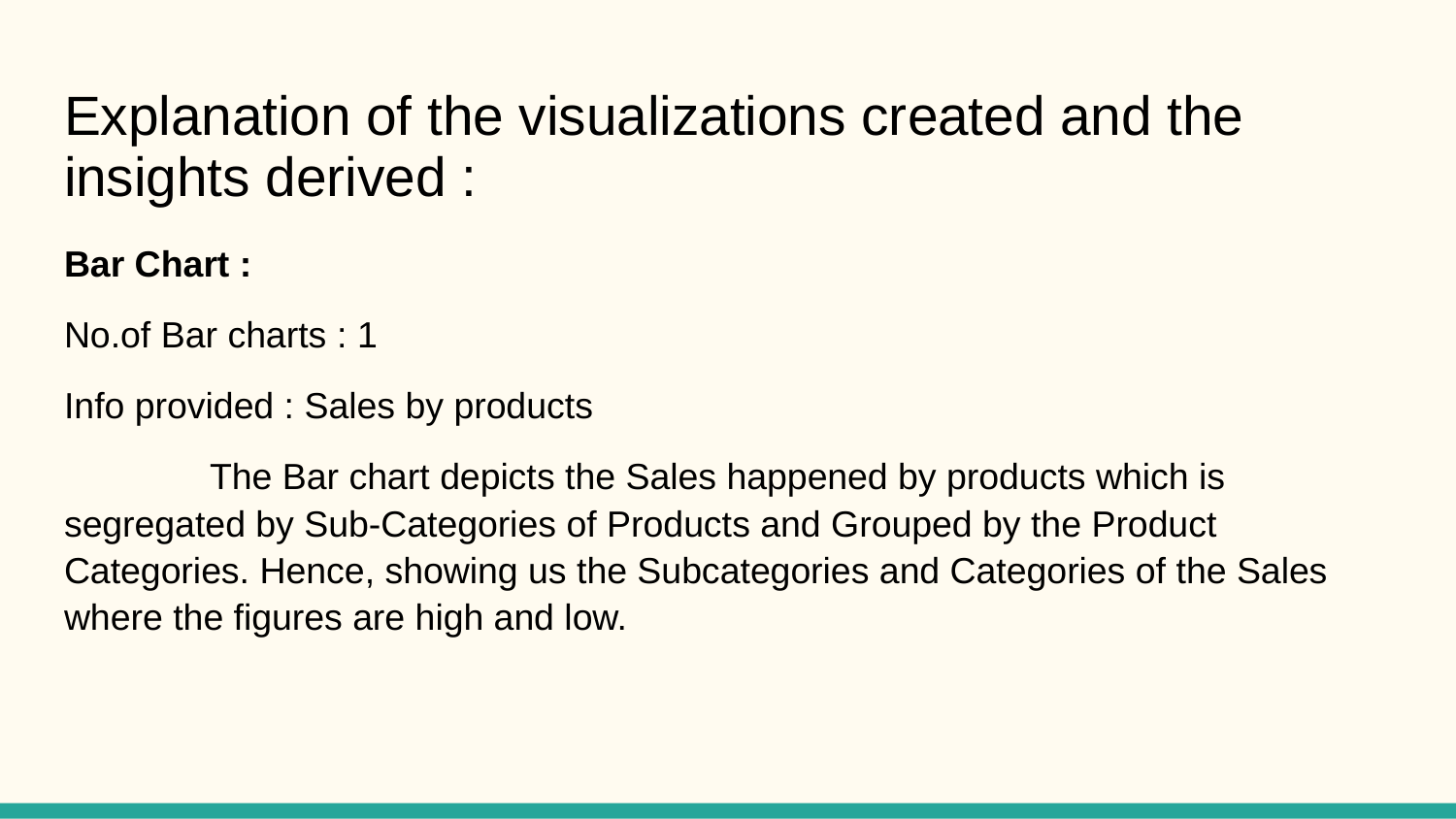

# Explanation of the visualizations created and the insights derived :

Bar Chart :
No.of Bar charts : 1
Info provided : Sales by products
	The Bar chart depicts the Sales happened by products which is segregated by Sub-Categories of Products and Grouped by the Product Categories. Hence, showing us the Subcategories and Categories of the Sales where the figures are high and low.